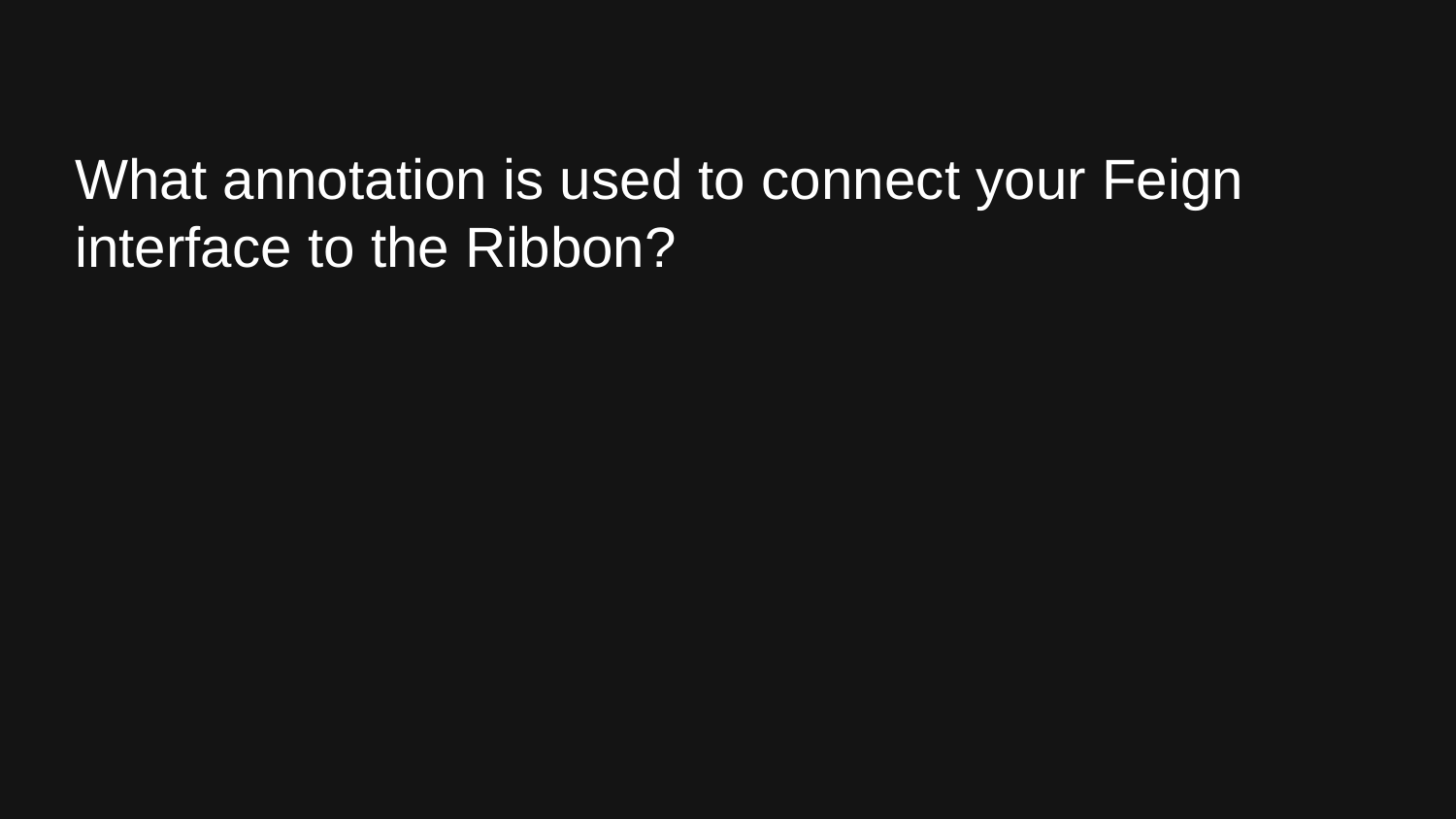

#
What annotation is used to connect your Feign interface to the Ribbon?